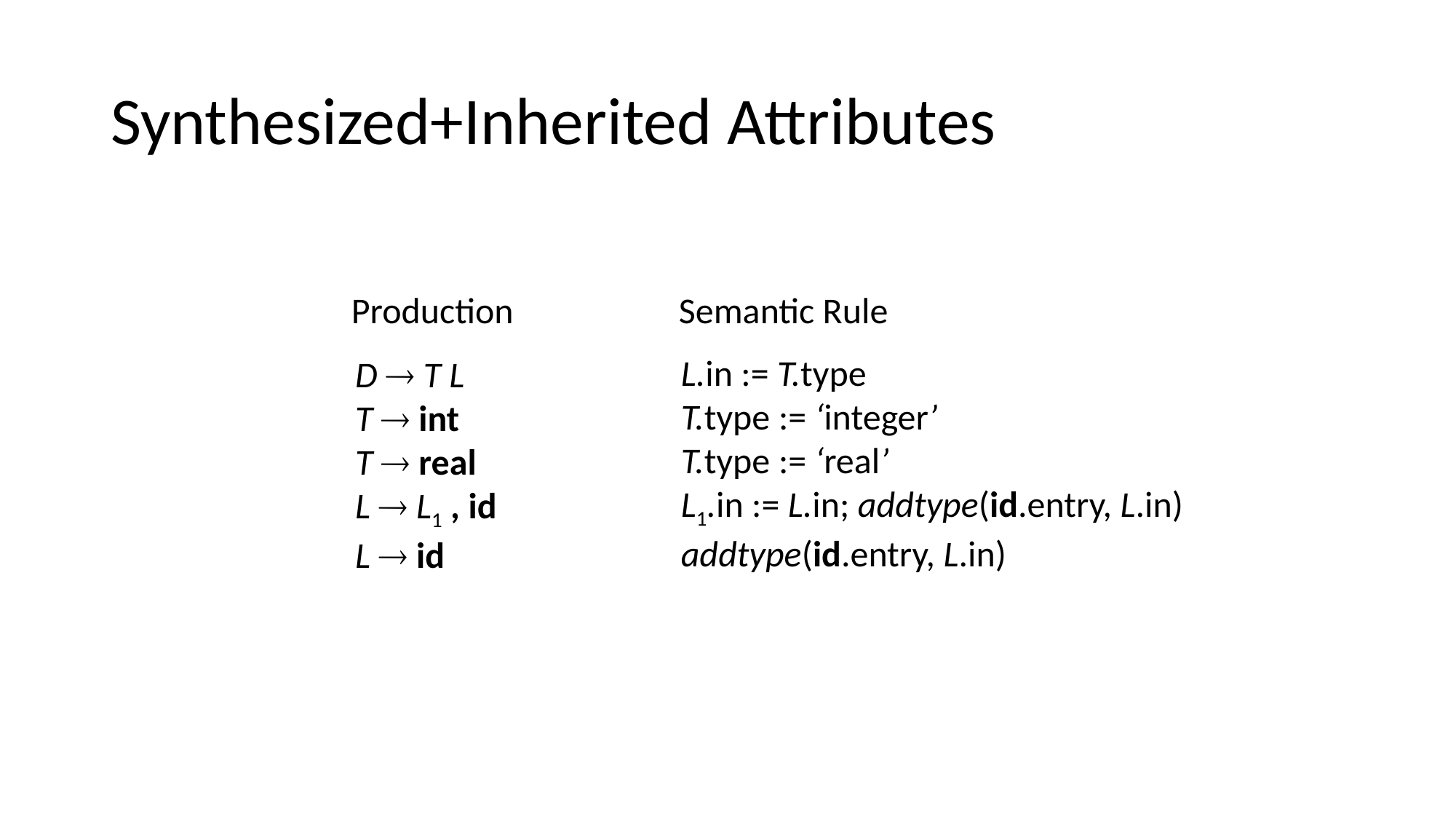

# Synthesized+Inherited Attributes
Production
Semantic Rule
L.in := T.type
T.type := ‘integer’
T.type := ‘real’
L1.in := L.in; addtype(id.entry, L.in)
addtype(id.entry, L.in)
D → T L
T → int
T → real
L → L1 , id
L → id